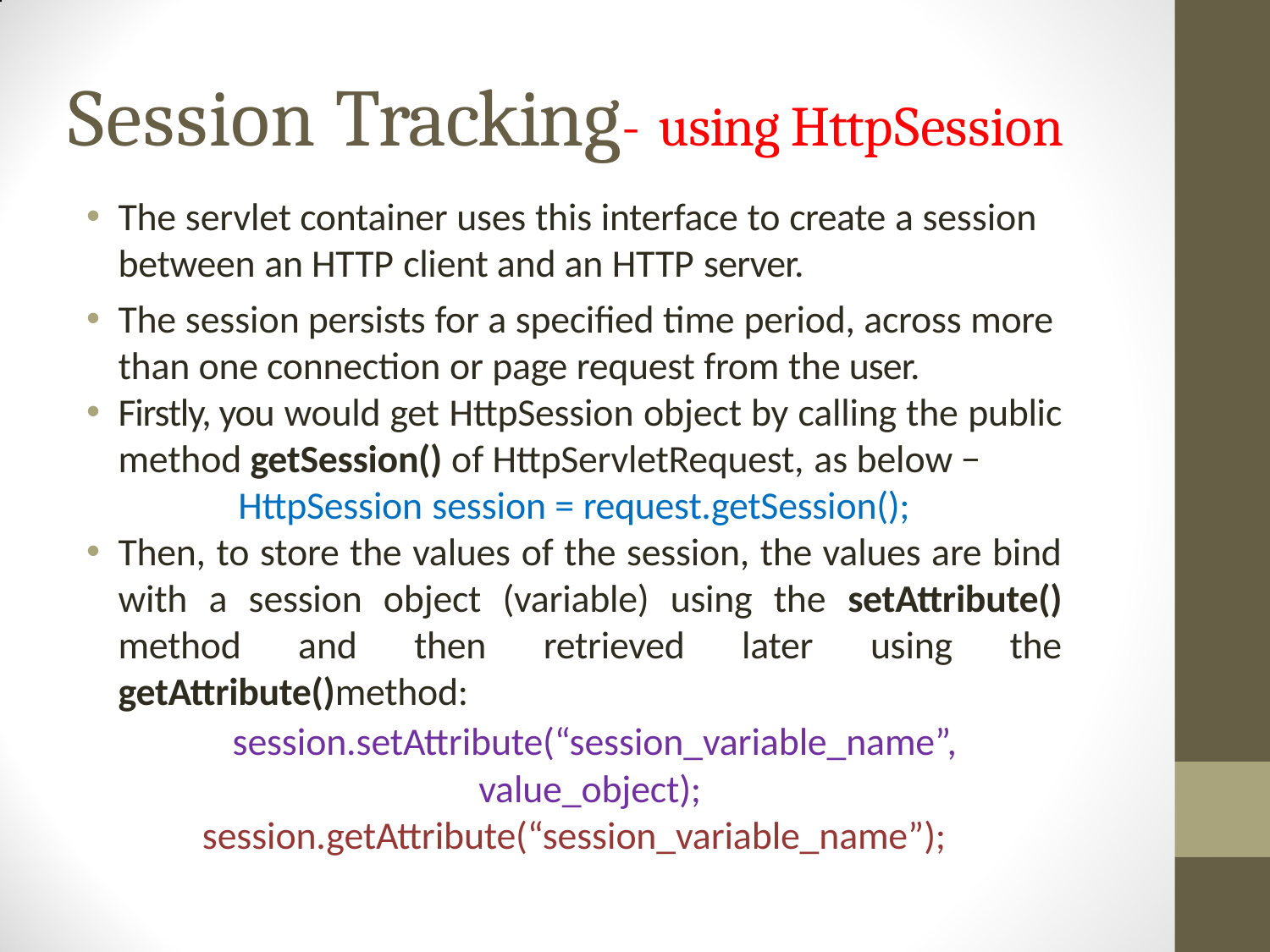

# Session Tracking-	using HttpSession
The servlet container uses this interface to create a session  between an HTTP client and an HTTP server.
The session persists for a specified time period, across more  than one connection or page request from the user.
Firstly, you would get HttpSession object by calling the public method getSession() of HttpServletRequest, as below −
HttpSession session = request.getSession();
Then, to store the values of the session, the values are bind with a session object (variable) using the setAttribute() method and then retrieved later using the getAttribute()method:
	 session.setAttribute(“session_variable_name”, value_object);
session.getAttribute(“session_variable_name”);